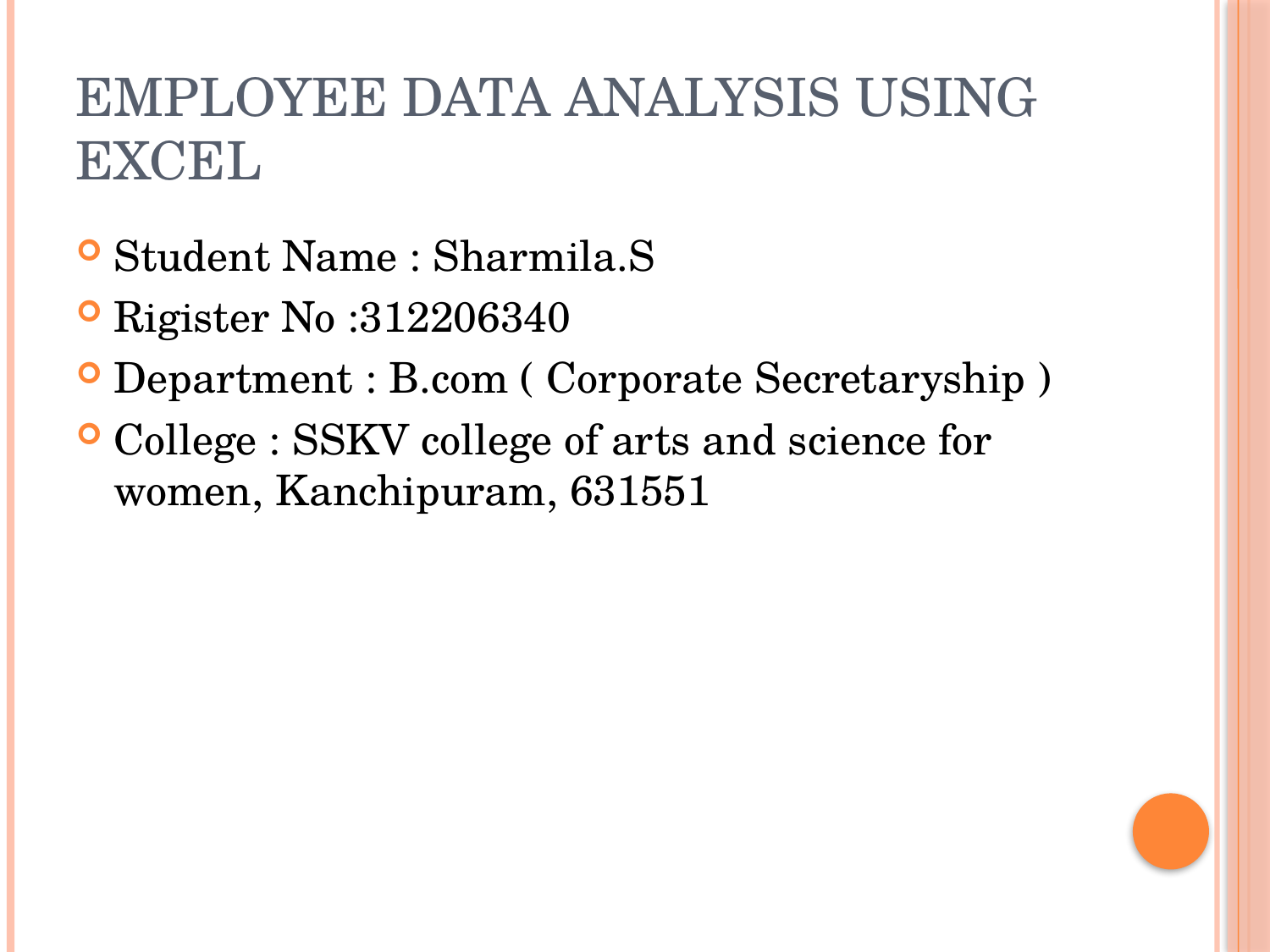

# Employee data analysis using excel
Student Name : Sharmila.S
Rigister No :312206340
Department : B.com ( Corporate Secretaryship )
College : SSKV college of arts and science for women, Kanchipuram, 631551